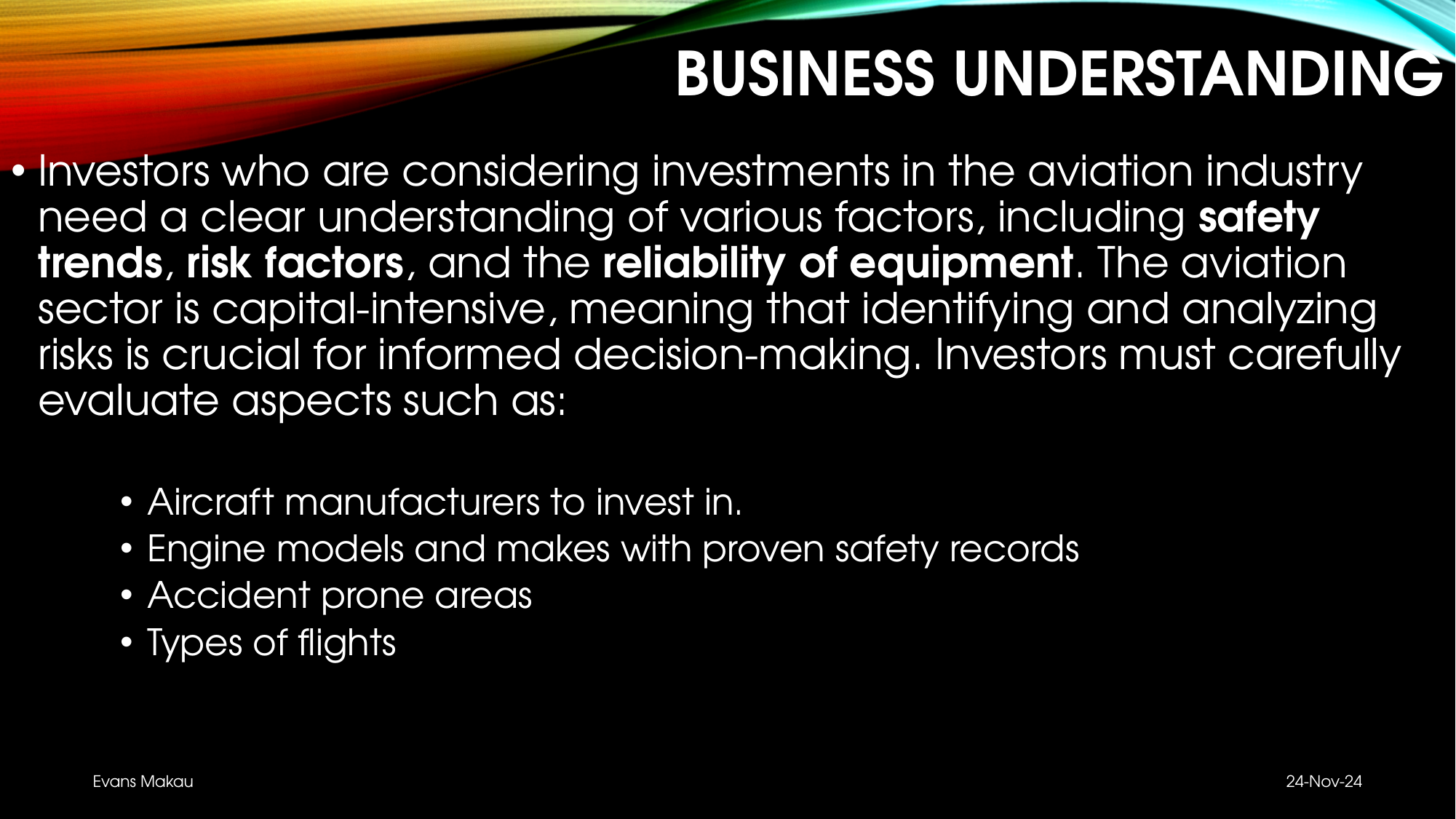

# Business Understanding
Investors who are considering investments in the aviation industry need a clear understanding of various factors, including safety trends, risk factors, and the reliability of equipment. The aviation sector is capital-intensive, meaning that identifying and analyzing risks is crucial for informed decision-making. Investors must carefully evaluate aspects such as:

Aircraft manufacturers to invest in.
Engine models and makes with proven safety records
Accident prone areas
Types of flights

Evans Makau
24-Nov-24